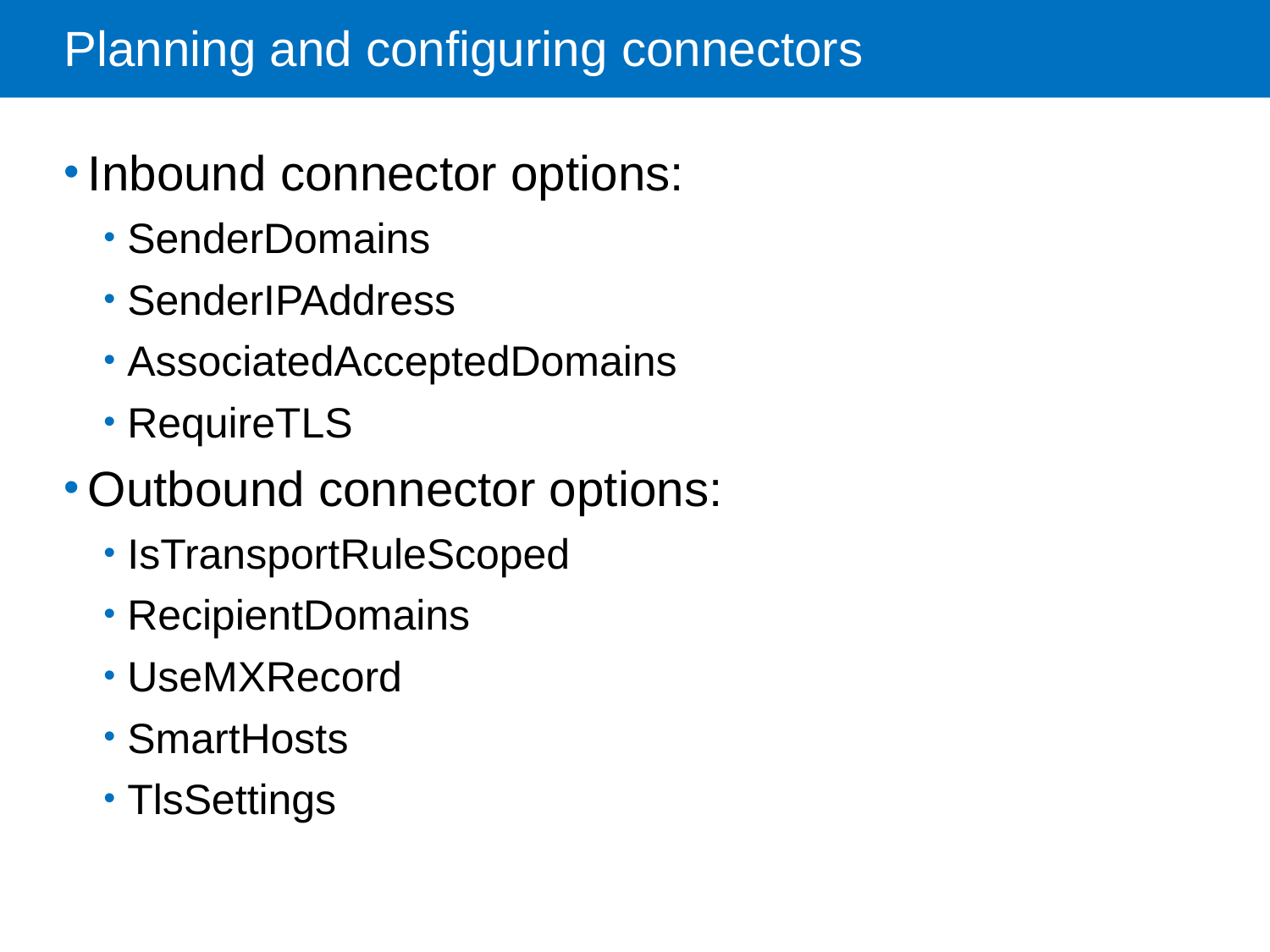

# Planning and configuring connectors
Inbound connector options:
SenderDomains
SenderIPAddress
AssociatedAcceptedDomains
RequireTLS
Outbound connector options:
IsTransportRuleScoped
RecipientDomains
UseMXRecord
SmartHosts
TlsSettings